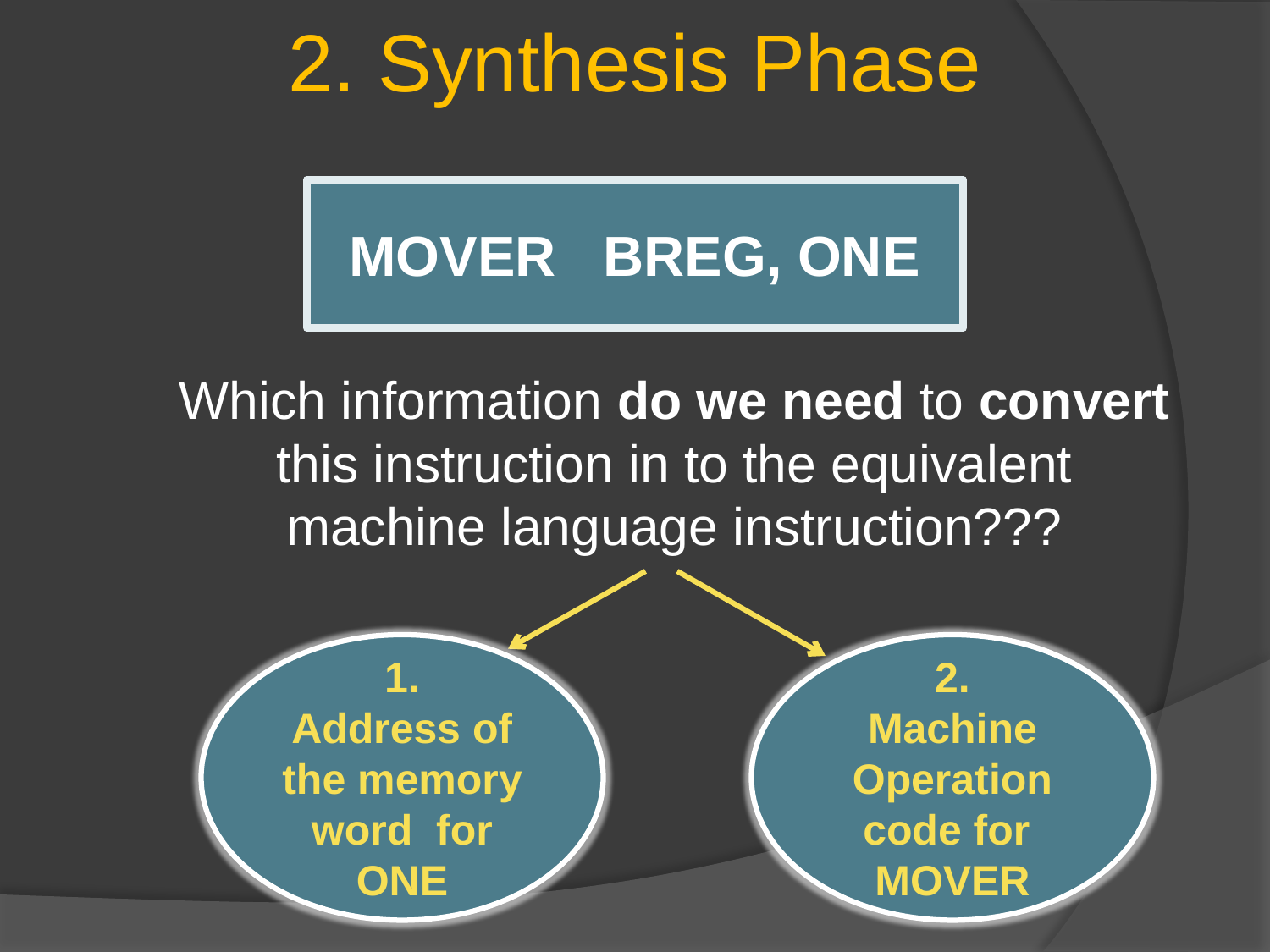

# 2. Synthesis Phase

MOVER   BREG, ONE
	Which information do we need to convert this instruction in to the equivalent machine language instruction???
1.
Address of the memory word  for ONE
2.
Machine Operation code for  MOVER